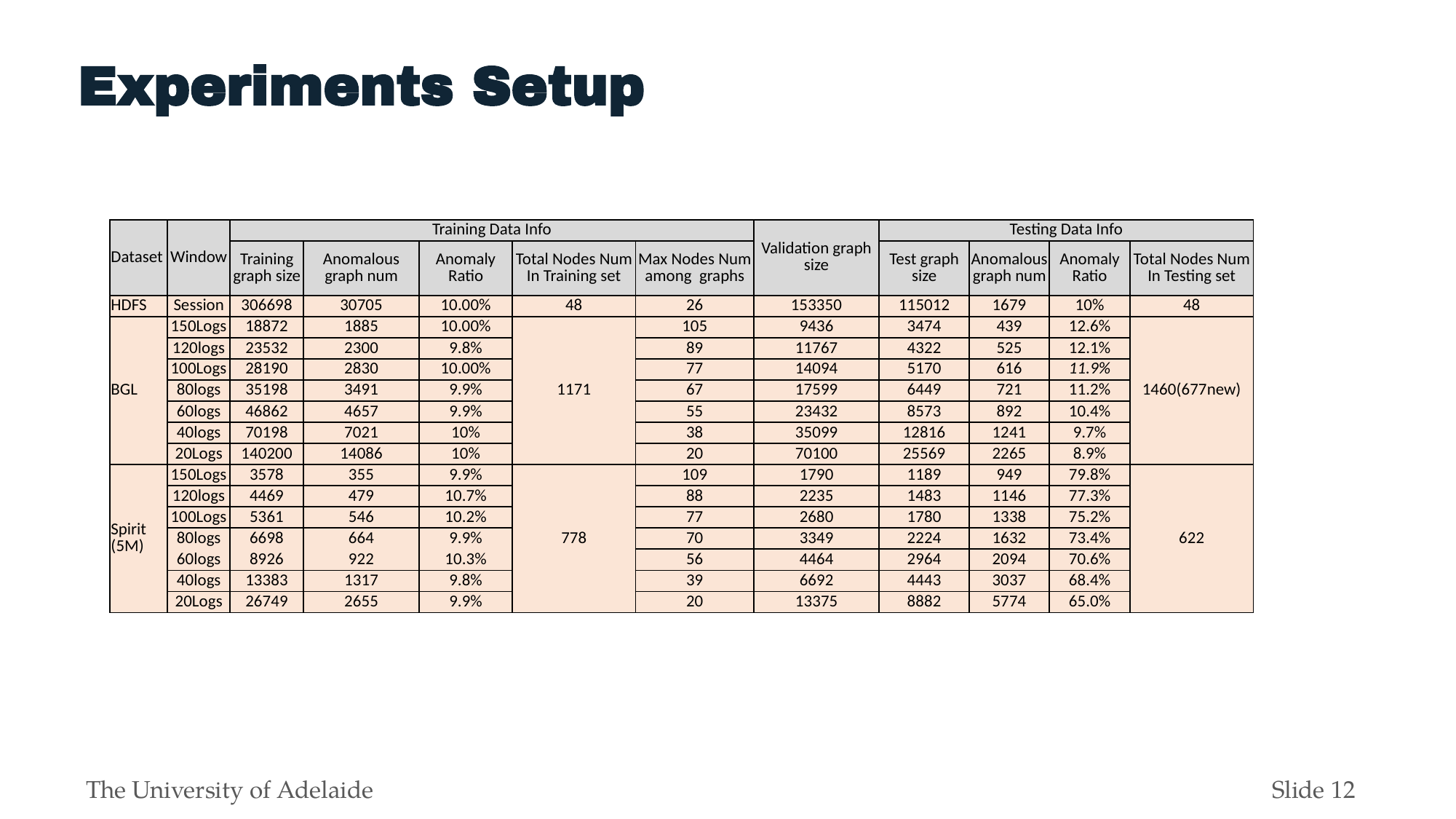

Experiments Setup
| Dataset | Window | Training Data Info | Total Nodes Num In Training set |  |  | Max Nodes Num among graphs | Validation graph size | Testing Data Info |  |  |  |
| --- | --- | --- | --- | --- | --- | --- | --- | --- | --- | --- | --- |
|  |  | Training graph size | Anomalous graph num | Anomaly Ratio | Total Nodes Num In Training set | Max Nodes Num among graphs |  | Test graph size | Anomalous graph num | Anomaly Ratio | Total Nodes Num In Testing set |
| HDFS | Session | 306698 | 30705 | 10.00% | 48 | 26 | 153350 | 115012 | 1679 | 10% | 48 |
| BGL | 150Logs | 18872 | 1885 | 10.00% | 1171 | 105 | 9436 | 3474 | 439 | 12.6% | 1460(677new) |
|  | 120logs | 23532 | 2300 | 9.8% |  | 89 | 11767 | 4322 | 525 | 12.1% |  |
|  | 100Logs | 28190 | 2830 | 10.00% |  | 77 | 14094 | 5170 | 616 | 11.9% |  |
|  | 80logs | 35198 | 3491 | 9.9% | 1172 | 67 | 17599 | 6449 | 721 | 11.2% |  |
|  | 60logs | 46862 | 4657 | 9.9% |  | 55 | 23432 | 8573 | 892 | 10.4% |  |
|  | 40logs | 70198 | 7021 | 10% |  | 38 | 35099 | 12816 | 1241 | 9.7% |  |
|  | 20Logs | 140200 | 14086 | 10% |  | 20 | 70100 | 25569 | 2265 | 8.9% |  |
| Spirit (5M) | 150Logs | 3578 | 355 | 9.9% | 778 | 109 | 1790 | 1189 | 949 | 79.8% | 622 |
|  | 120logs | 4469 | 479 | 10.7% |  | 88 | 2235 | 1483 | 1146 | 77.3% |  |
|  | 100Logs | 5361 | 546 | 10.2% |  | 77 | 2680 | 1780 | 1338 | 75.2% |  |
|  | 80logs | 6698 | 664 | 9.9% | 779 | 70 | 3349 | 2224 | 1632 | 73.4% |  |
|  | 60logs | 8926 | 922 | 10.3% |  |  |  |  |  |  |  |
|  |  |  |  |  |  | 56 | 4464 | 2964 | 2094 | 70.6% |  |
|  | 40logs | 13383 | 1317 | 9.8% |  | 39 | 6692 | 4443 | 3037 | 68.4% |  |
|  | 20Logs | 26749 | 2655 | 9.9% |  | 20 | 13375 | 8882 | 5774 | 65.0% |  |
The University of Adelaide
Slide 12